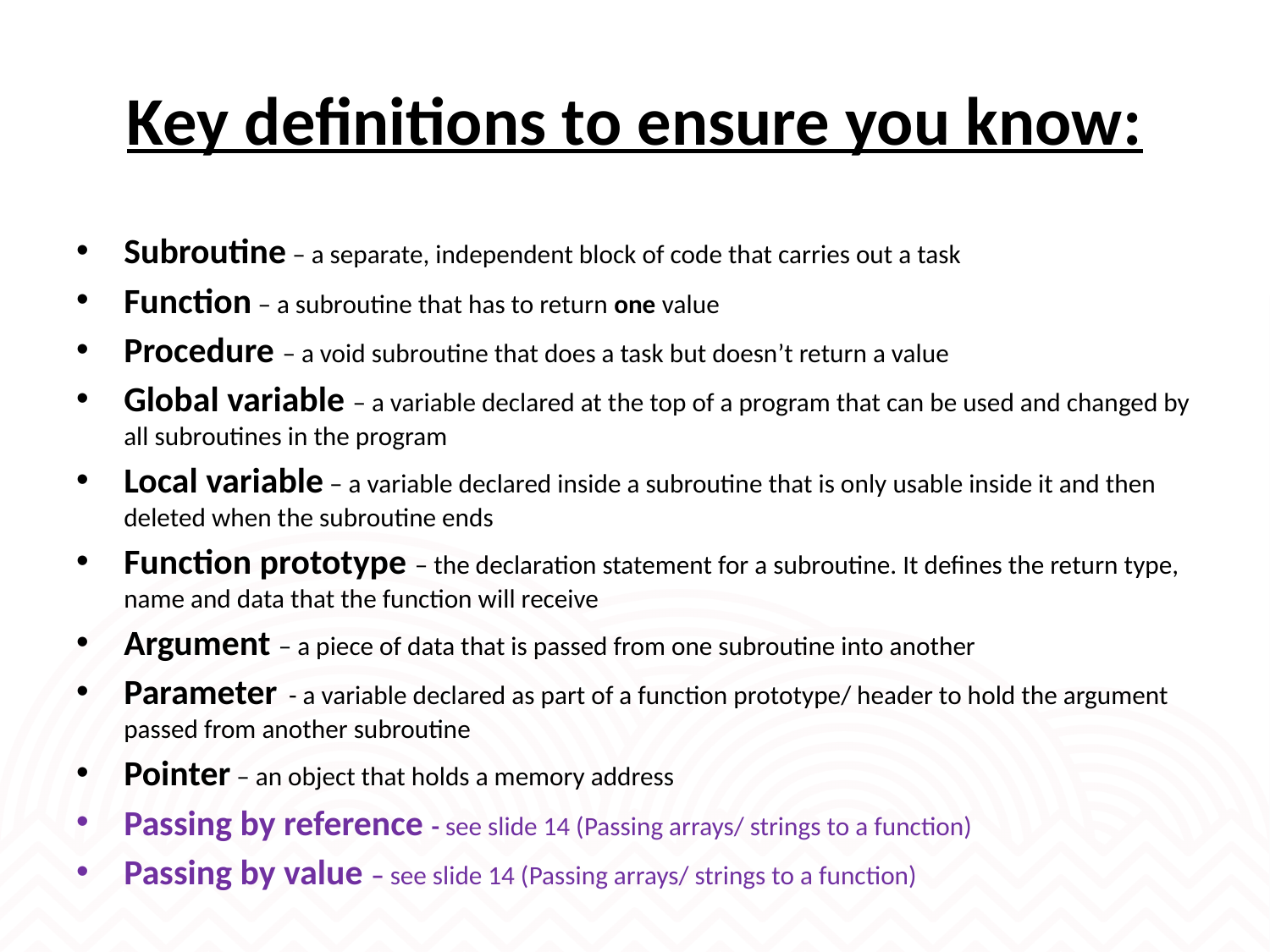

# Key definitions to ensure you know:
Subroutine – a separate, independent block of code that carries out a task
Function – a subroutine that has to return one value
Procedure – a void subroutine that does a task but doesn’t return a value
Global variable – a variable declared at the top of a program that can be used and changed by all subroutines in the program
Local variable – a variable declared inside a subroutine that is only usable inside it and then deleted when the subroutine ends
Function prototype – the declaration statement for a subroutine. It defines the return type, name and data that the function will receive
Argument – a piece of data that is passed from one subroutine into another
Parameter  - a variable declared as part of a function prototype/ header to hold the argument passed from another subroutine
Pointer – an object that holds a memory address
Passing by reference - see slide 14 (Passing arrays/ strings to a function)
Passing by value – see slide 14 (Passing arrays/ strings to a function)